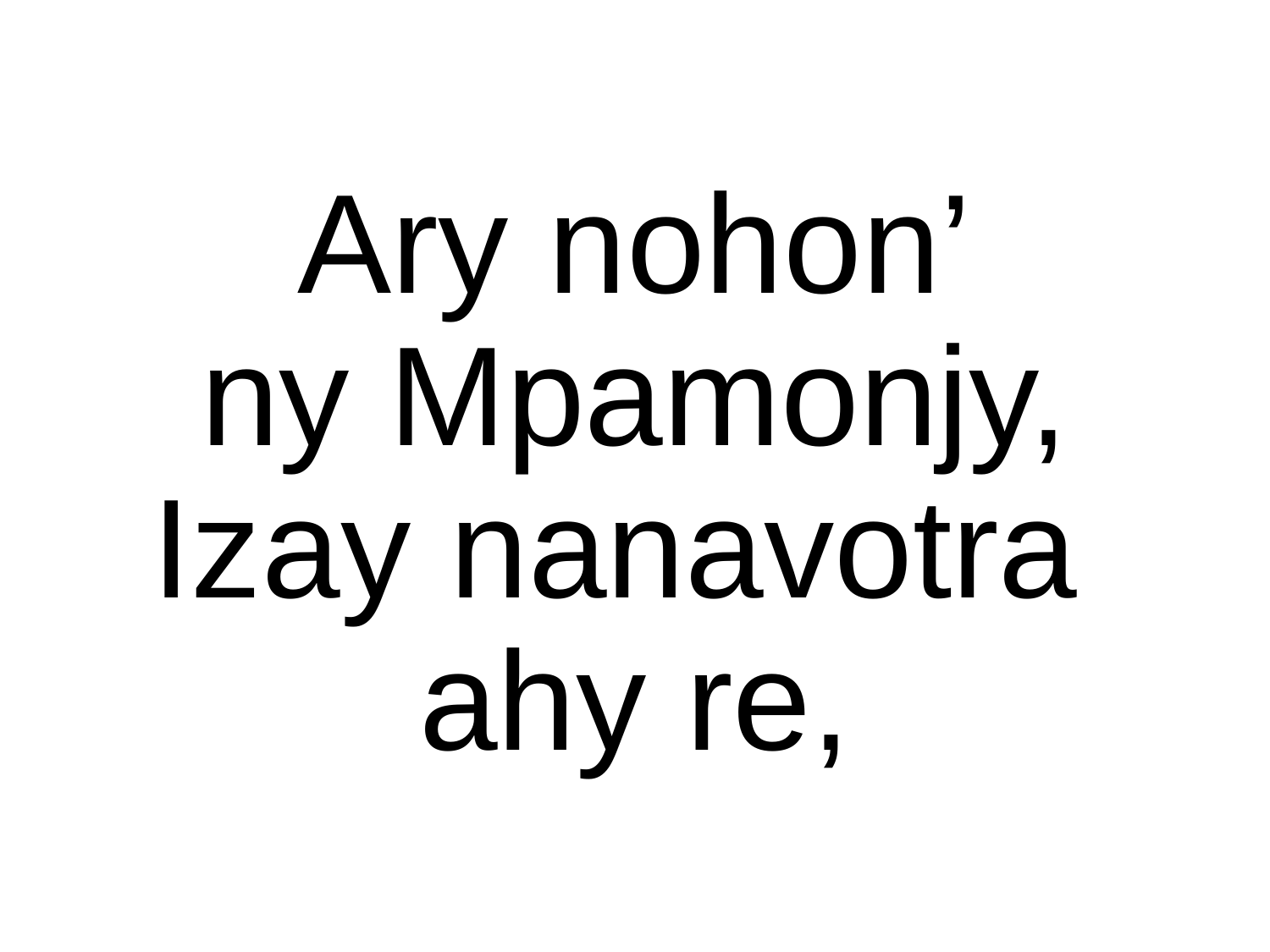

Ary nohon’
ny Mpamonjy,
Izay nanavotra
ahy re,